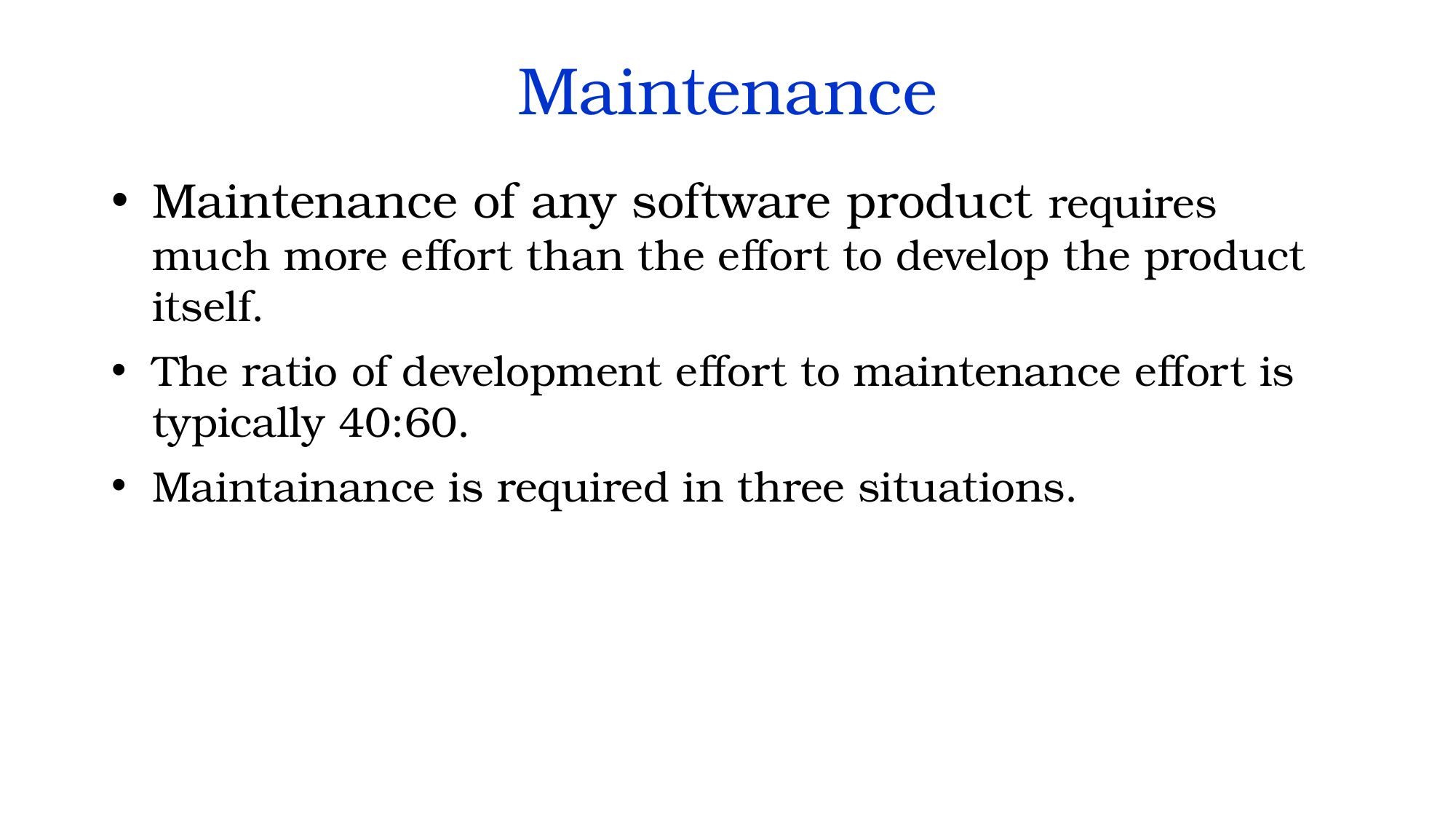

# Maintenance
Maintenance of any software product requires much more effort than the effort to develop the product itself.
The ratio of development effort to maintenance effort is typically 40:60.
Maintainance is required in three situations.